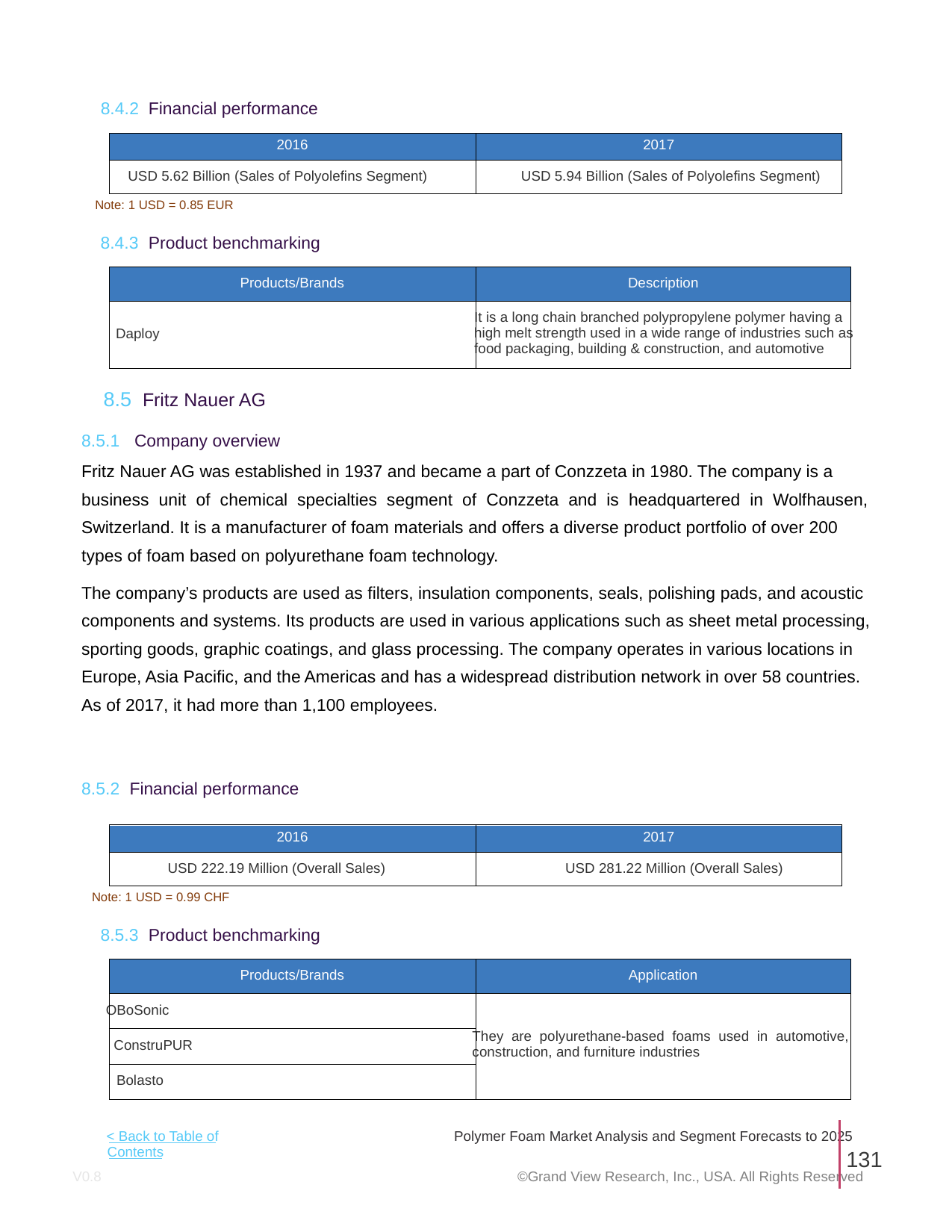

8.4.2  Financial performance

2016
2017

USD 5.62 Billion (Sales of Polyolefins Segment)                        USD 5.94 Billion (Sales of Polyolefins Segment)

Note: 1 USD = 0.85 EUR
8.4.3  Product benchmarking

Products/Brands
Description

It is a long chain branched polypropylene polymer having a
high melt strength used in a wide range of industries such as
food packaging, building & construction, and automotive
Daploy

8.5  Fritz Nauer AG
8.5.1   Company overview
Fritz Nauer AG was established in 1937 and became a part of Conzzeta in 1980. The company is a
business  unit  of  chemical  specialties  segment  of  Conzzeta  and  is  headquartered  in  Wolfhausen,
Switzerland. It is a manufacturer of foam materials and offers a diverse product portfolio of over 200
types of foam based on polyurethane foam technology.
The company’s products are used as filters, insulation components, seals, polishing pads, and acoustic
components and systems. Its products are used in various applications such as sheet metal processing,
sporting goods, graphic coatings, and glass processing. The company operates in various locations in
Europe, Asia Pacific, and the Americas and has a widespread distribution network in over 58 countries.
As of 2017, it had more than 1,100 employees.

8.5.2  Financial performance

2016
2017

USD 222.19 Million (Overall Sales)                                              USD 281.22 Million (Overall Sales)

Note: 1 USD = 0.99 CHF
8.5.3  Product benchmarking

Products/Brands
Application

OBoSonic
They  are  polyurethane-based  foams  used  in  automotive,
construction, and furniture industries

ConstruPUR

Bolasto

< Back to Table of
Polymer Foam Market Analysis and Segment Forecasts to 2025
131

Contents

V0.8                                                                                                          ©Grand View Research, Inc., USA. All Rights Reserved